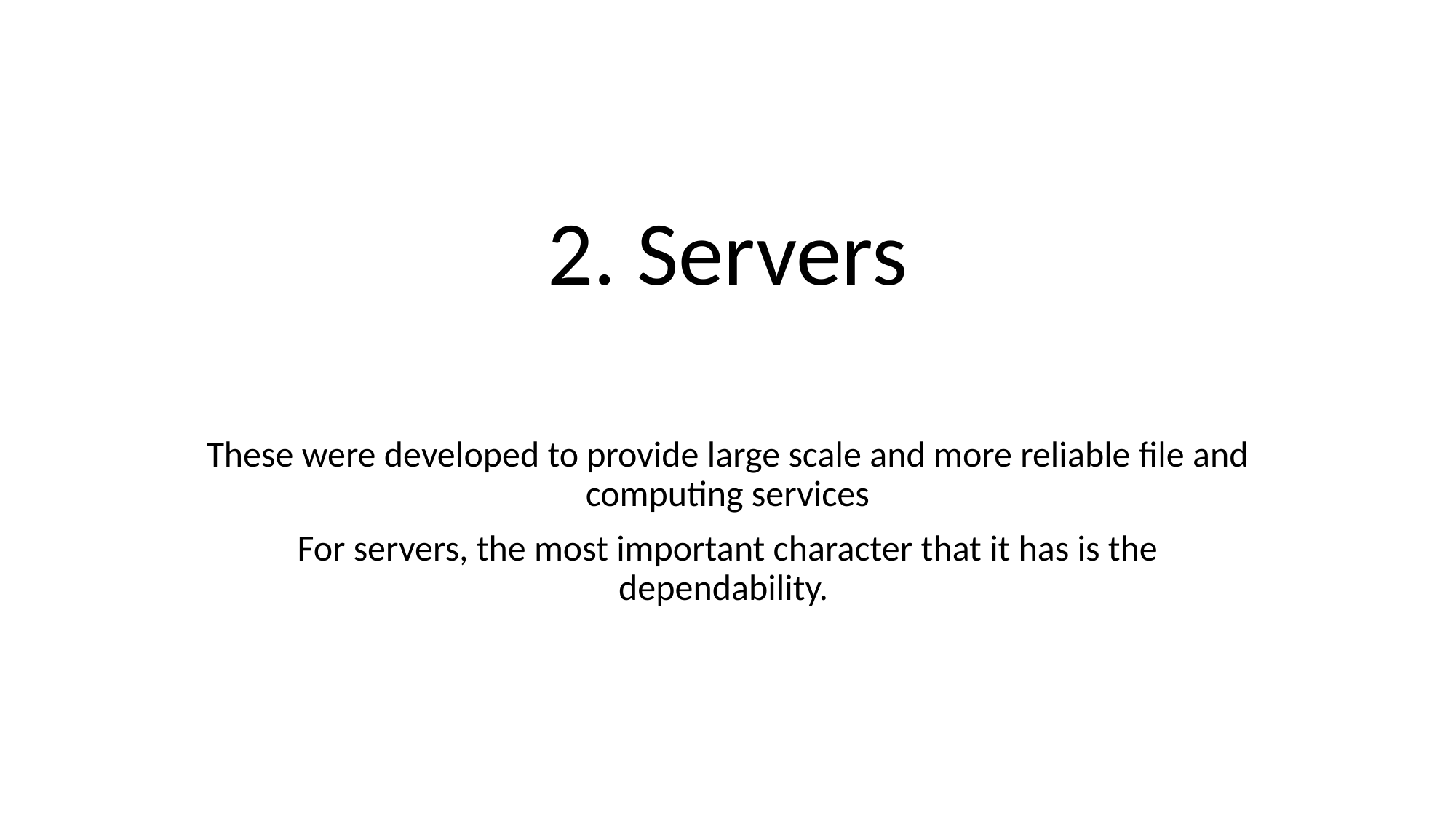

# 2. Servers
These were developed to provide large scale and more reliable file and computing services
For servers, the most important character that it has is the dependability.